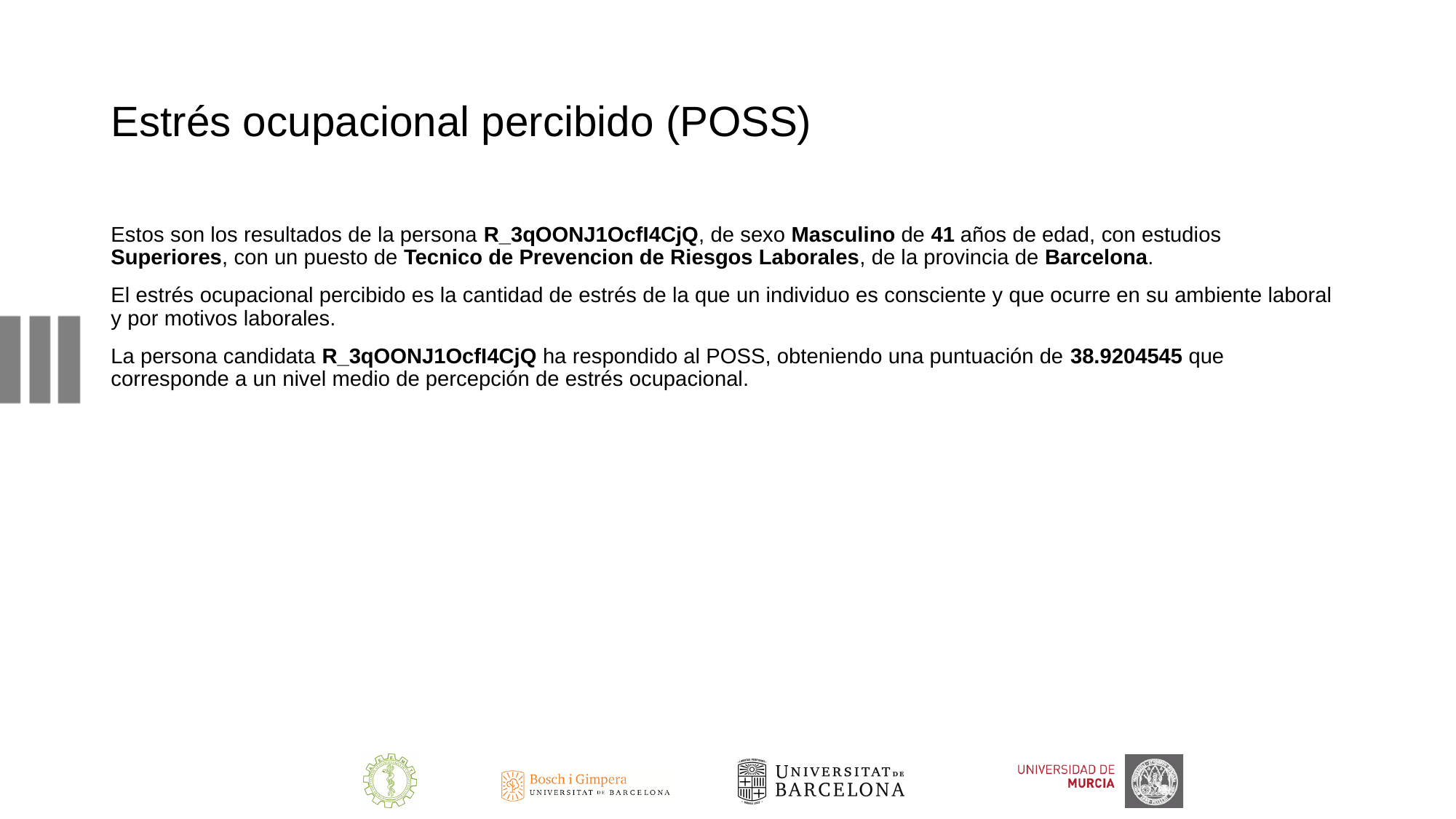

# Estrés ocupacional percibido (POSS)
Estos son los resultados de la persona R_3qOONJ1OcfI4CjQ, de sexo Masculino de 41 años de edad, con estudios Superiores, con un puesto de Tecnico de Prevencion de Riesgos Laborales, de la provincia de Barcelona.
El estrés ocupacional percibido es la cantidad de estrés de la que un individuo es consciente y que ocurre en su ambiente laboral y por motivos laborales.
La persona candidata R_3qOONJ1OcfI4CjQ ha respondido al POSS, obteniendo una puntuación de 38.9204545 que corresponde a un nivel medio de percepción de estrés ocupacional.